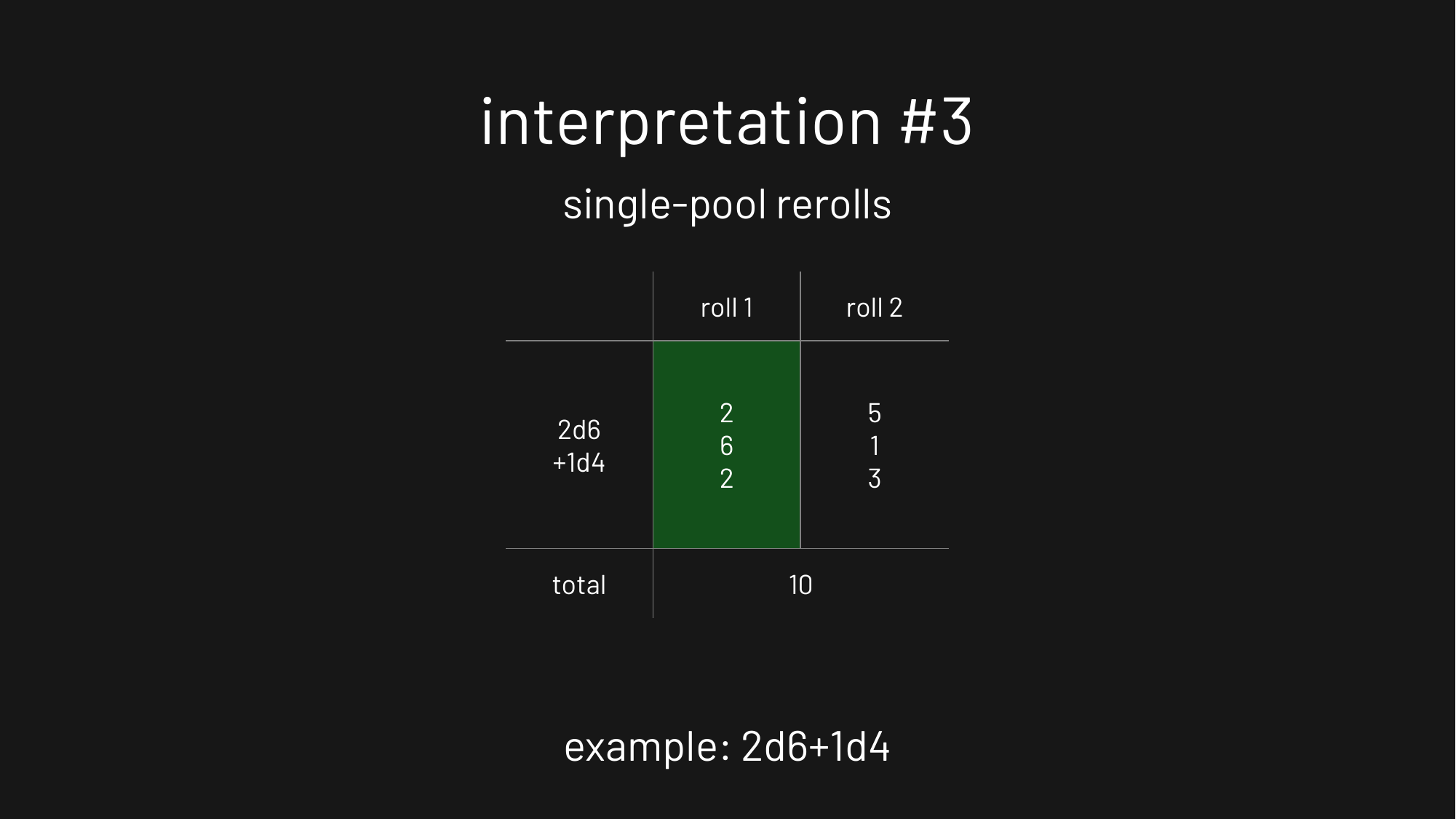

# interpretation #3
single-pool rerolls
|  | roll 1 | roll 2 |
| --- | --- | --- |
| 2d6 +1d4 | 2 6 2 | 5 1 3 |
| total | 10 |  |
example: 2d6+1d4